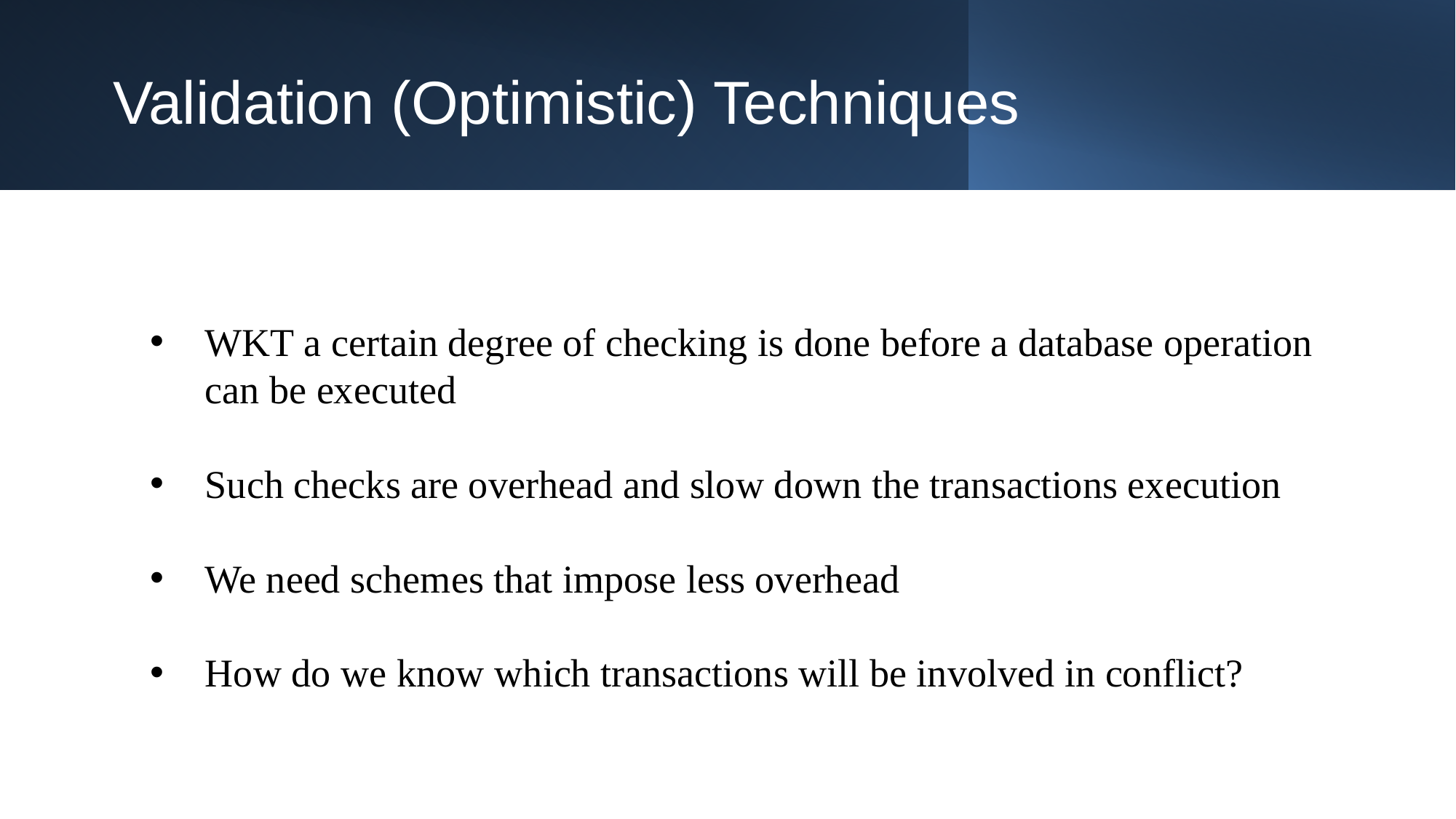

Validation (Optimistic) Techniques
WKT a certain degree of checking is done before a database operation can be executed

Such checks are overhead and slow down the transactions execution

We need schemes that impose less overhead

How do we know which transactions will be involved in conflict?